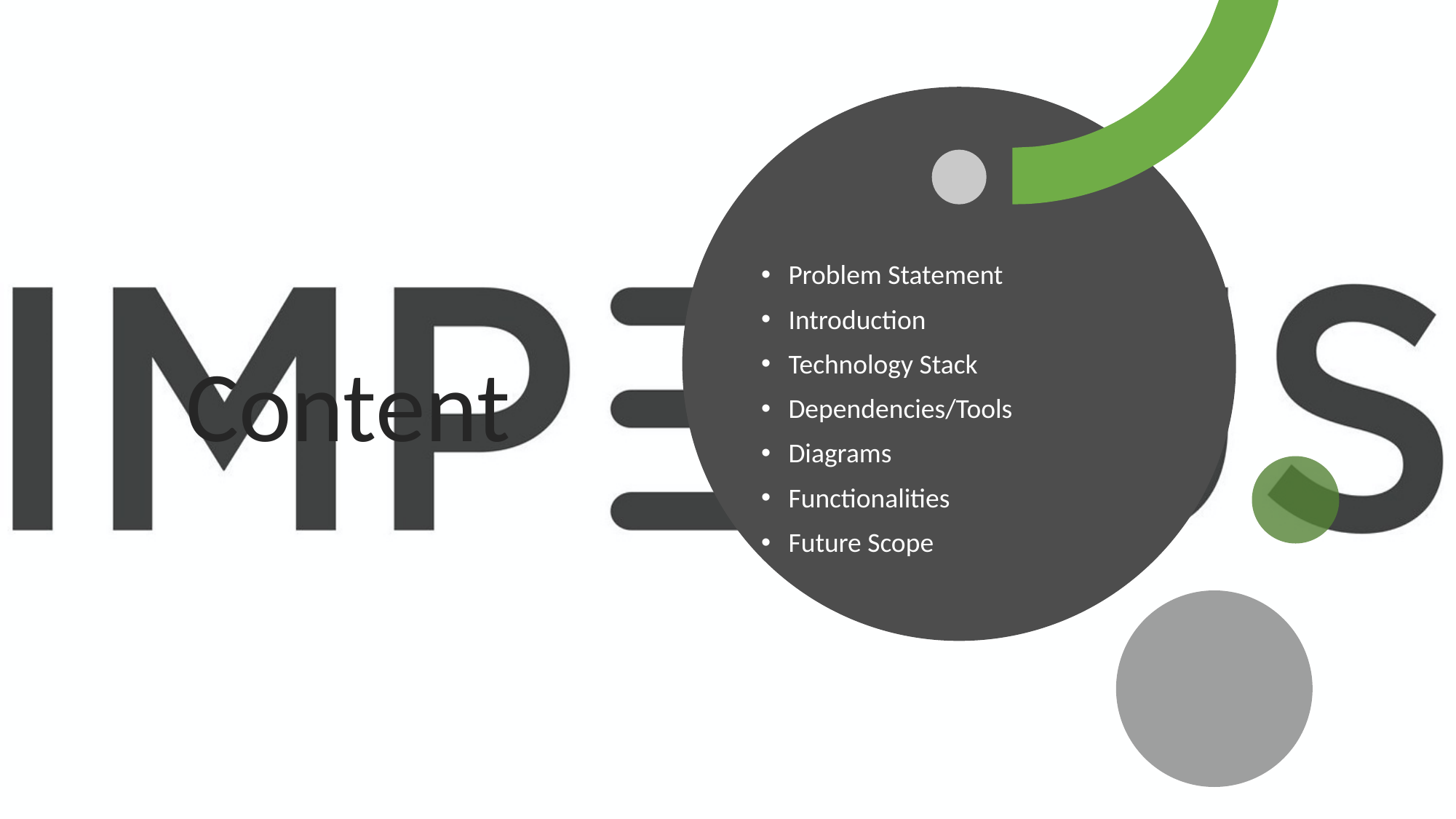

Content

Problem Statement
Introduction
Technology Stack
Dependencies/Tools
Diagrams
Functionalities
Future Scope